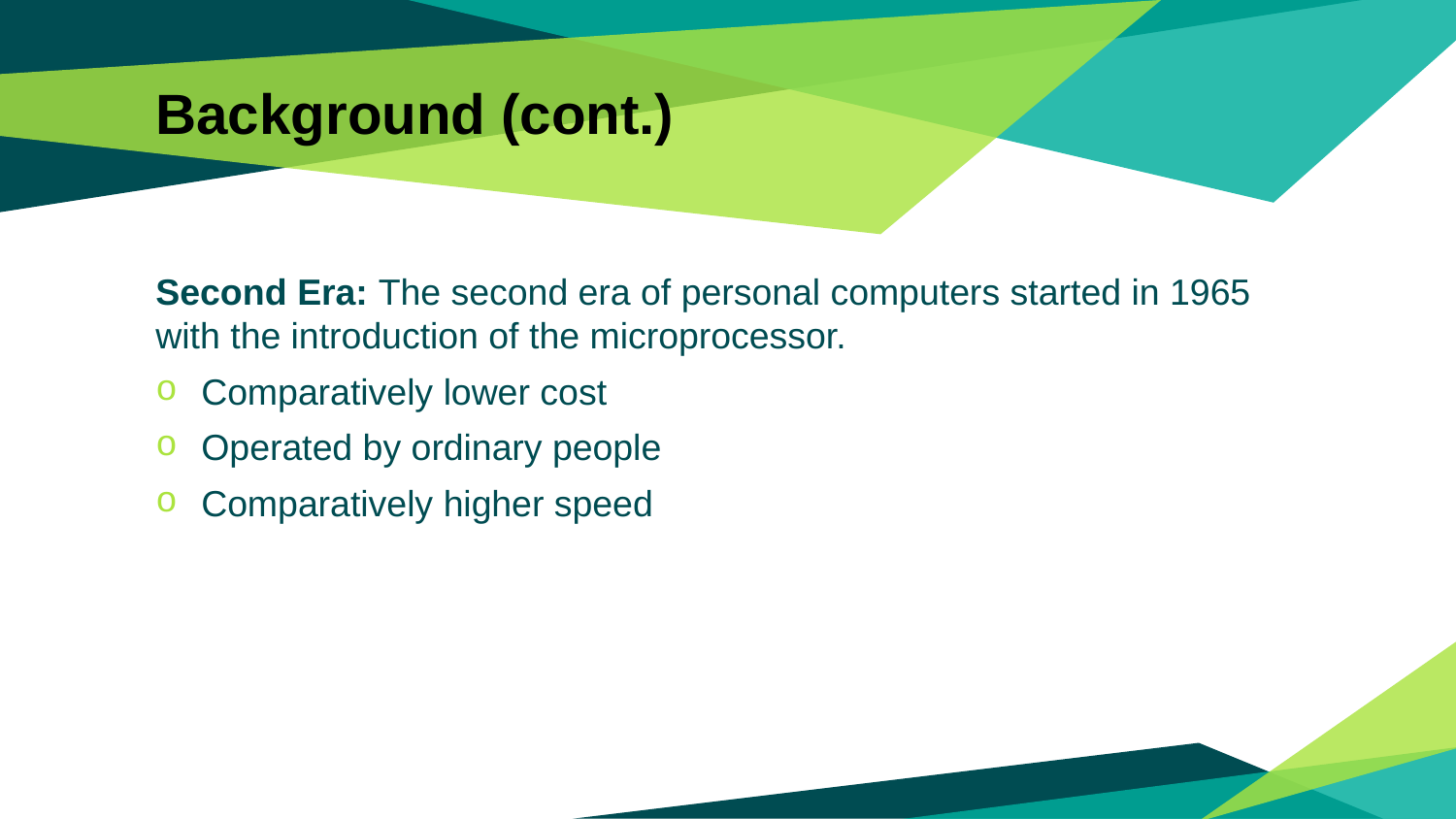

# Background (cont.)
Second Era: The second era of personal computers started in 1965 with the introduction of the microprocessor.
Comparatively lower cost
Operated by ordinary people
Comparatively higher speed